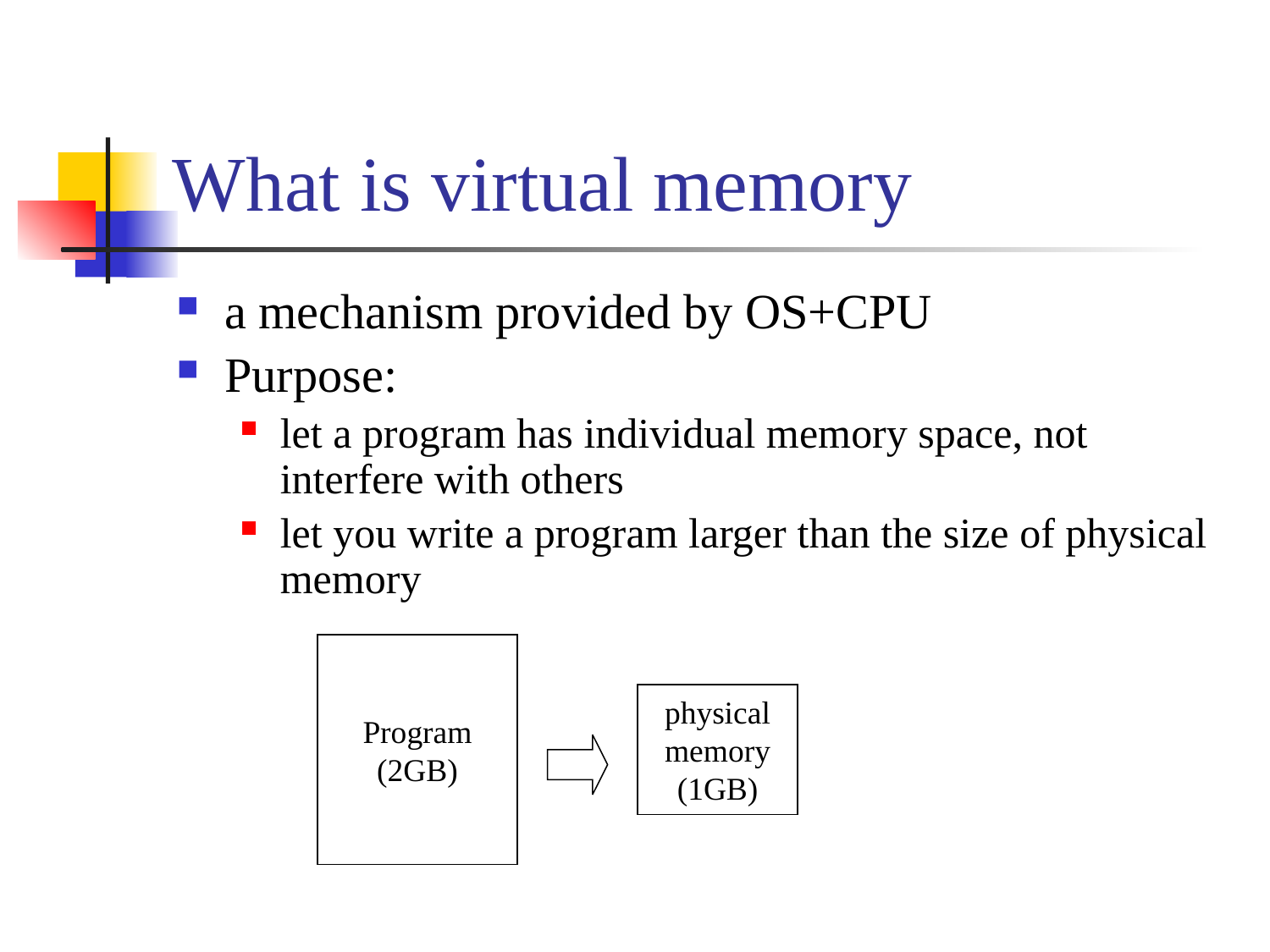

# What is virtual memory
a mechanism provided by OS+CPU
Purpose:
let a program has individual memory space, not interfere with others
let you write a program larger than the size of physical memory
Program
(2GB)
physical
memory
(1GB)